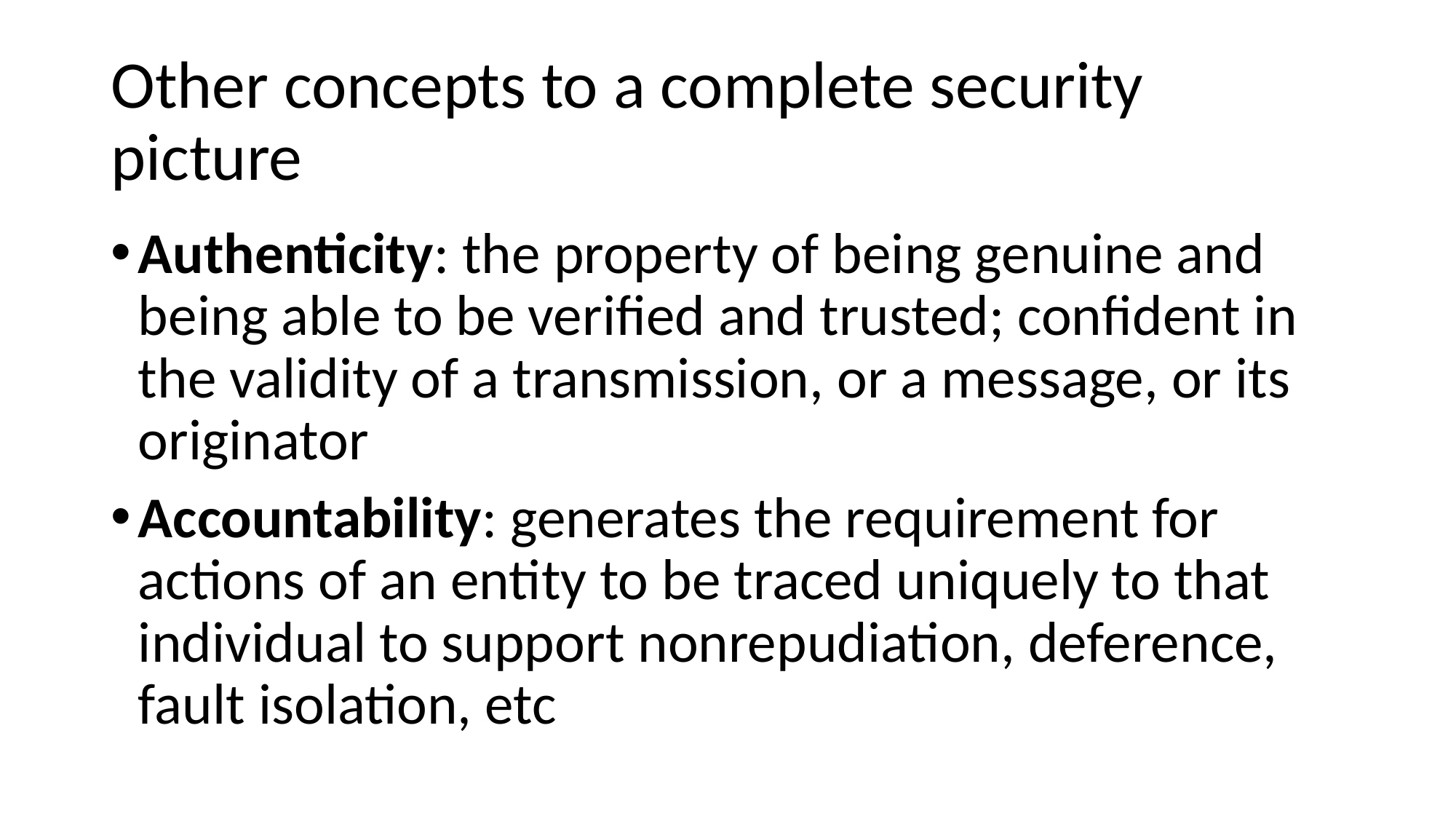

# Other concepts to a complete security picture
Authenticity: the property of being genuine and being able to be verified and trusted; confident in the validity of a transmission, or a message, or its originator
Accountability: generates the requirement for actions of an entity to be traced uniquely to that individual to support nonrepudiation, deference, fault isolation, etc